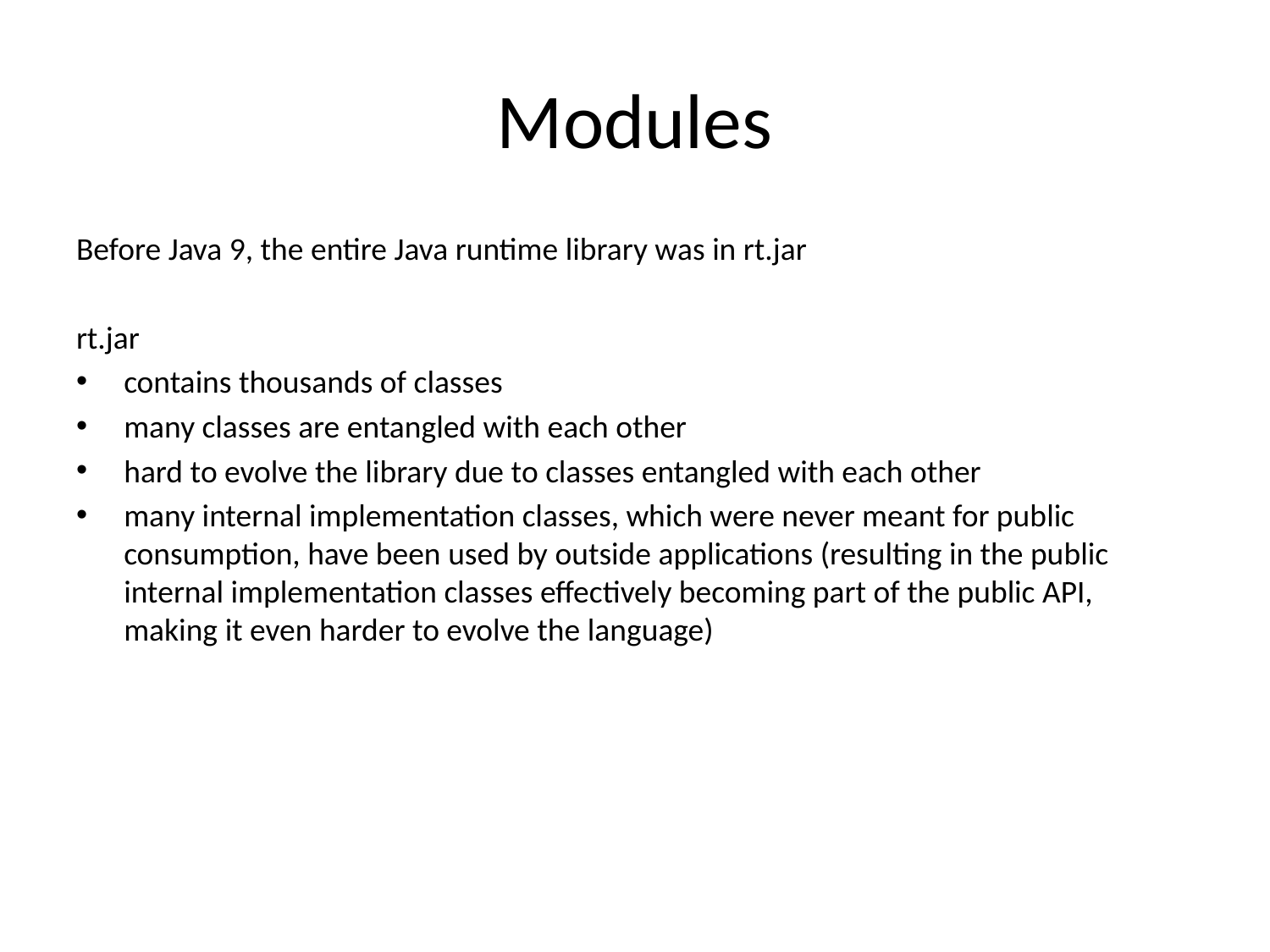

# Modules
Before Java 9, the entire Java runtime library was in rt.jar

rt.jar
contains thousands of classes
many classes are entangled with each other
hard to evolve the library due to classes entangled with each other
many internal implementation classes, which were never meant for public consumption, have been used by outside applications (resulting in the public internal implementation classes effectively becoming part of the public API, making it even harder to evolve the language)